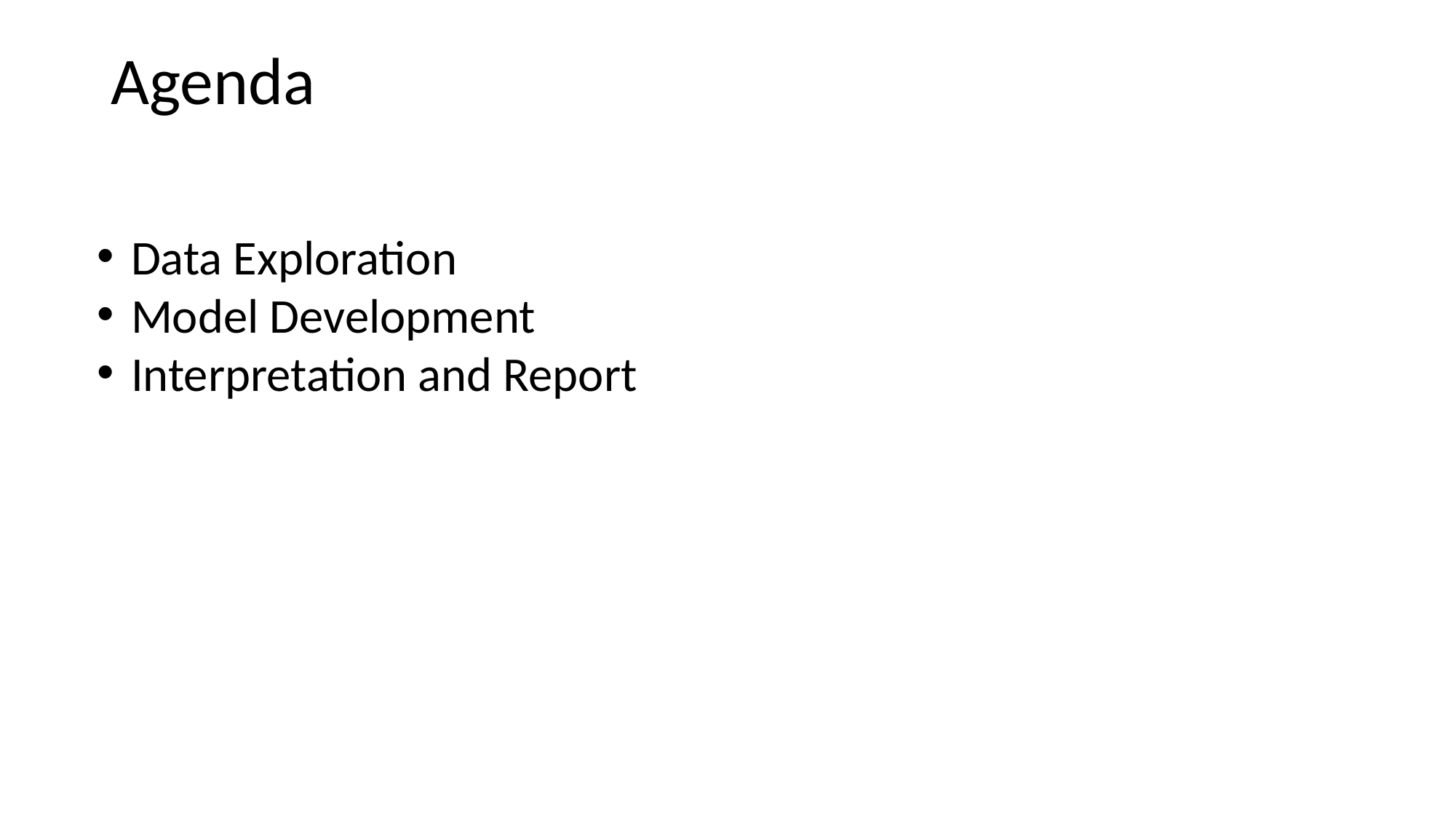

# Agenda
Data Exploration
Model Development
Interpretation and Report